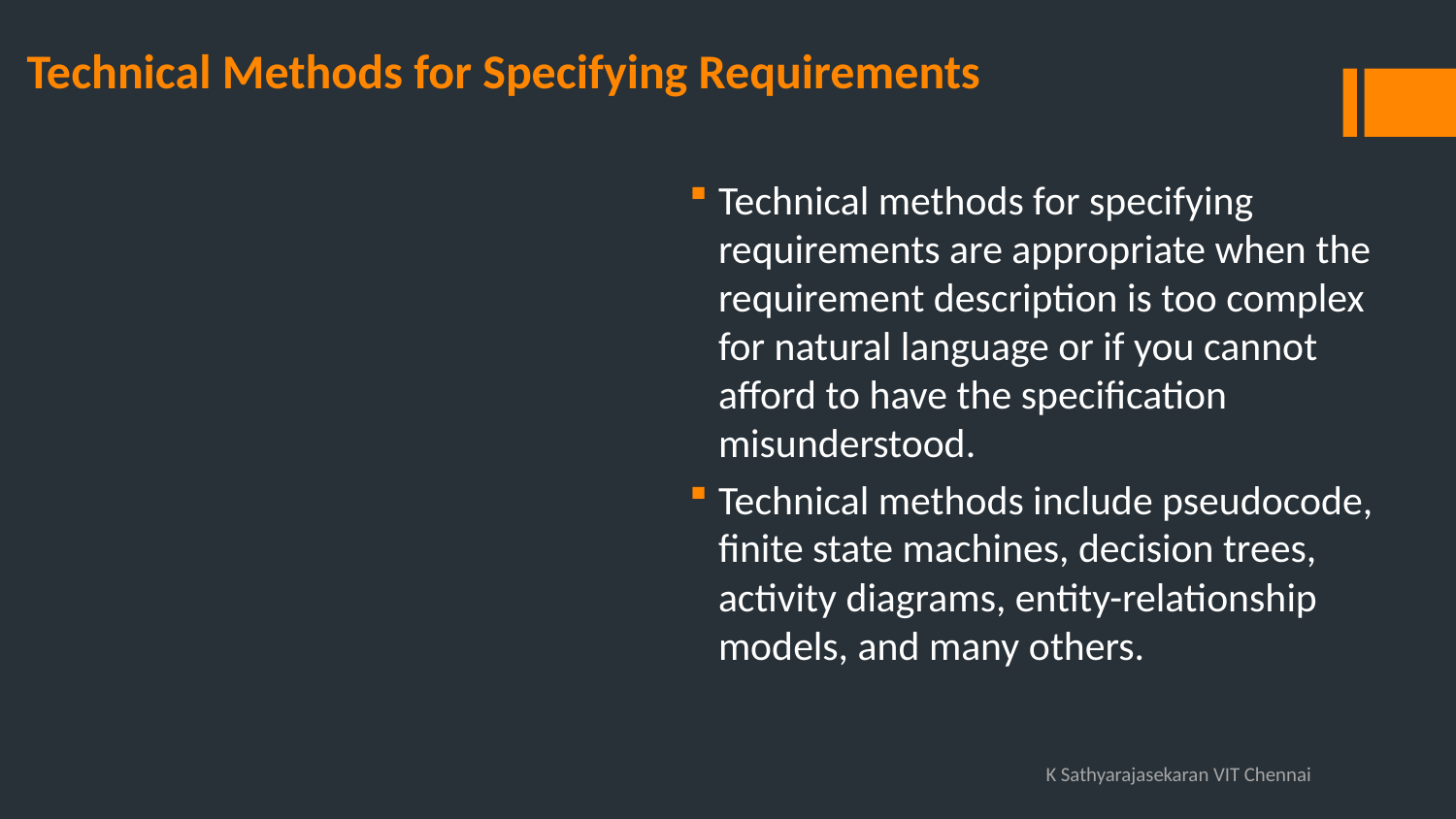

# Technical Methods for Specifying Requirements
Technical methods for specifying requirements are appropriate when the requirement description is too complex for natural language or if you cannot afford to have the specification misunderstood.
Technical methods include pseudocode, finite state machines, decision trees, activity diagrams, entity-relationship models, and many others.
K Sathyarajasekaran VIT Chennai